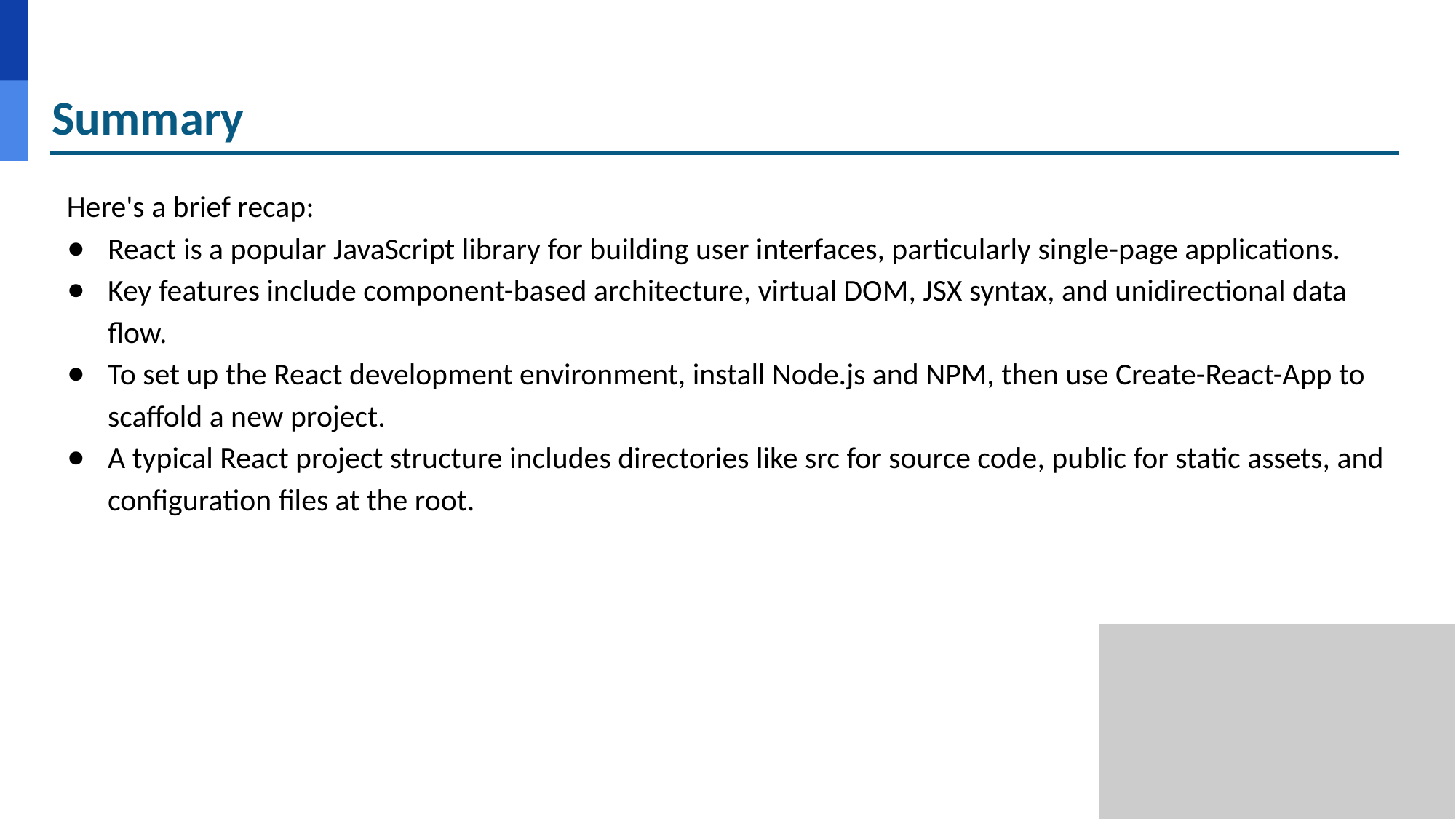

# Summary
Here's a brief recap:
React is a popular JavaScript library for building user interfaces, particularly single-page applications.
Key features include component-based architecture, virtual DOM, JSX syntax, and unidirectional data flow.
To set up the React development environment, install Node.js and NPM, then use Create-React-App to scaffold a new project.
A typical React project structure includes directories like src for source code, public for static assets, and configuration files at the root.